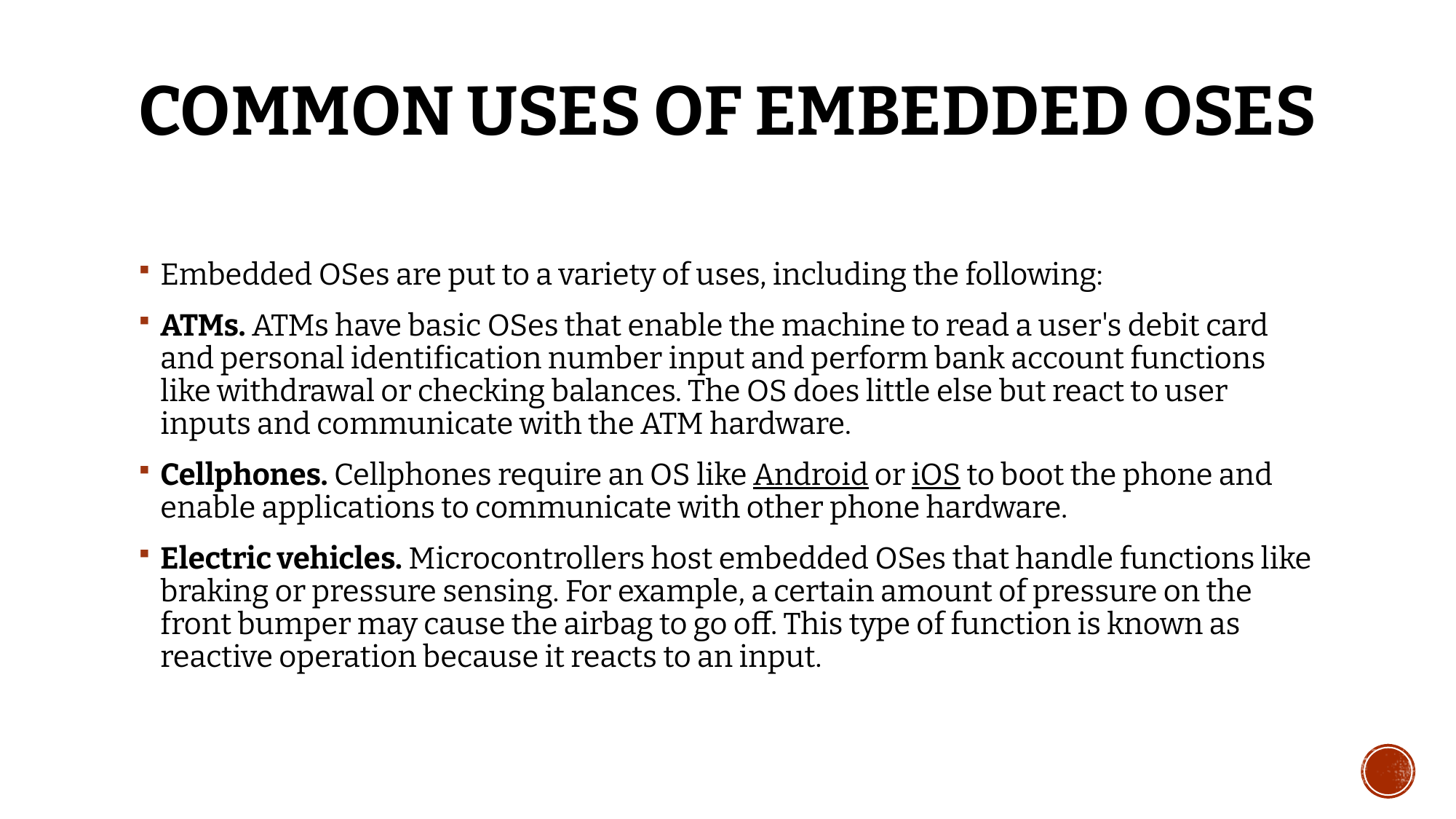

# Common uses of embedded OSes
Embedded OSes are put to a variety of uses, including the following:
ATMs. ATMs have basic OSes that enable the machine to read a user's debit card and personal identification number input and perform bank account functions like withdrawal or checking balances. The OS does little else but react to user inputs and communicate with the ATM hardware.
Cellphones. Cellphones require an OS like Android or iOS to boot the phone and enable applications to communicate with other phone hardware.
Electric vehicles. Microcontrollers host embedded OSes that handle functions like braking or pressure sensing. For example, a certain amount of pressure on the front bumper may cause the airbag to go off. This type of function is known as reactive operation because it reacts to an input.